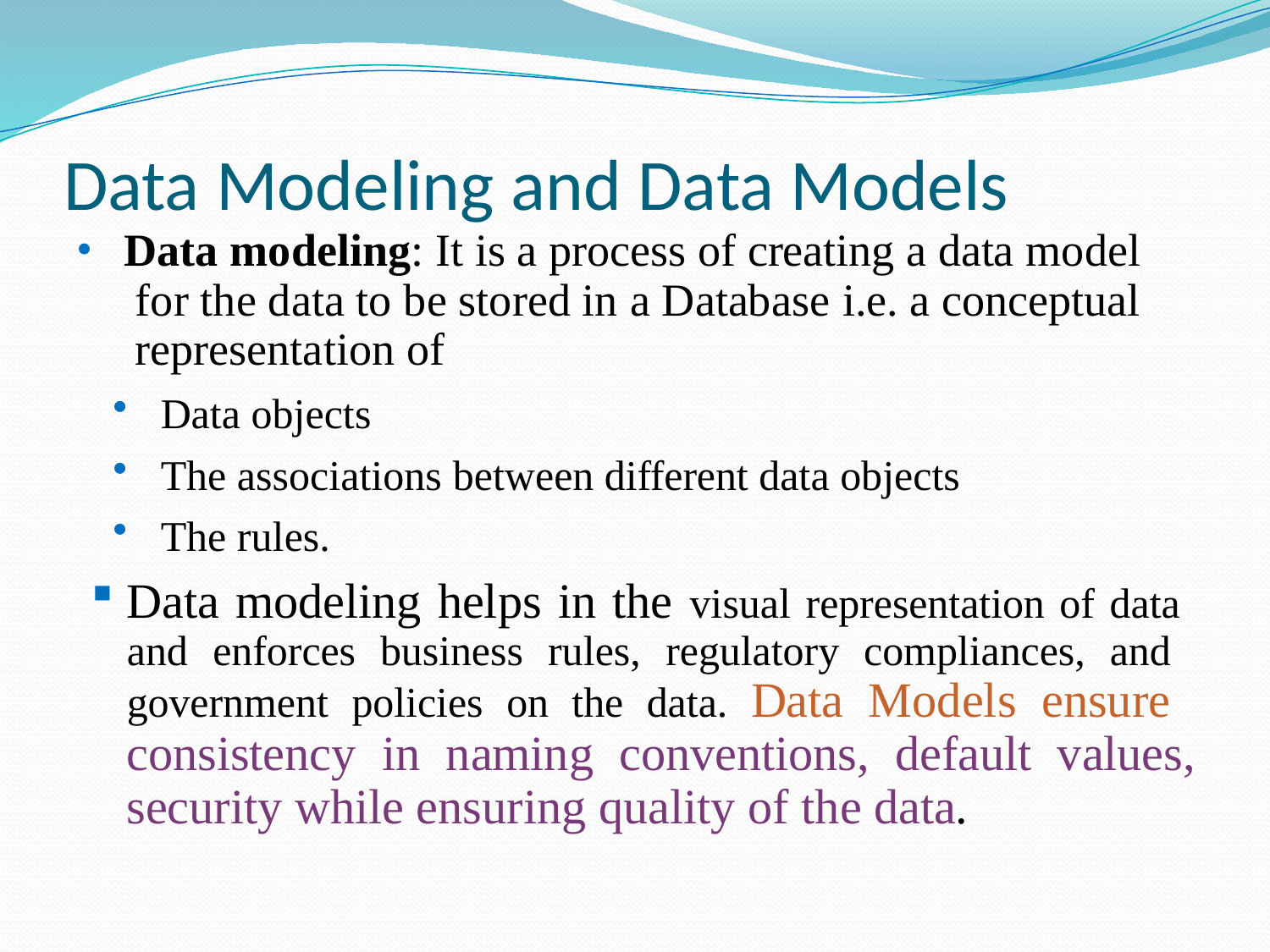

# Data Modeling and Data Models
Data modeling: It is a process of creating a data model  for the data to be stored in a Database i.e. a conceptual  representation of
Data objects
The associations between different data objects
The rules.
Data modeling helps in the visual representation of data  and enforces business rules, regulatory compliances, and  government policies on the data. Data Models ensure  consistency in naming conventions, default values, security while ensuring quality of the data.